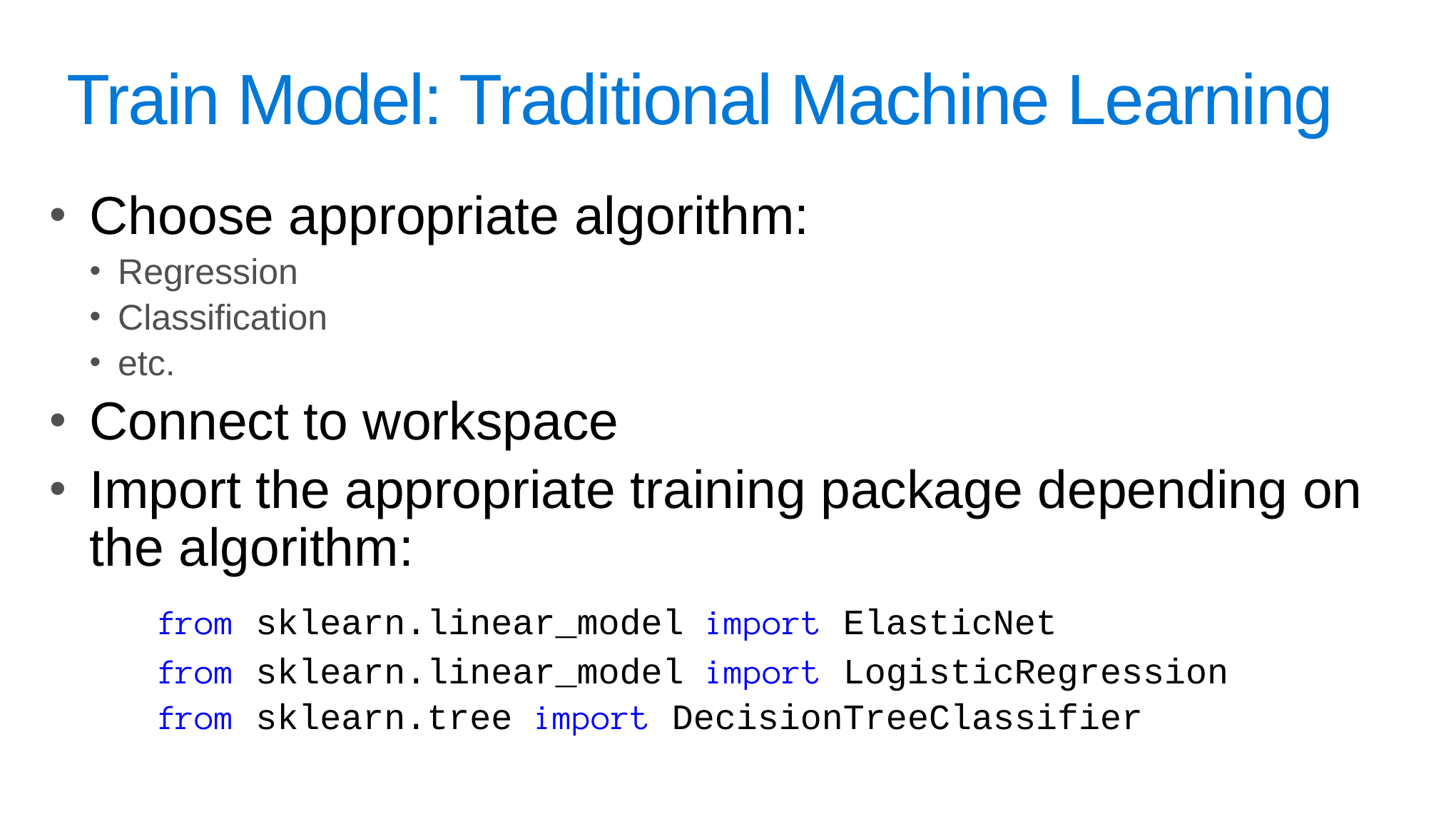

# Science?
Train Model: Traditional Machine Learning
Choose appropriate algorithm:
Regression
Classification
etc.
Connect to workspace
Import the appropriate training package depending on the algorithm:
	from sklearn.linear_model import ElasticNet
	from sklearn.linear_model import LogisticRegression
	from sklearn.tree import DecisionTreeClassifier